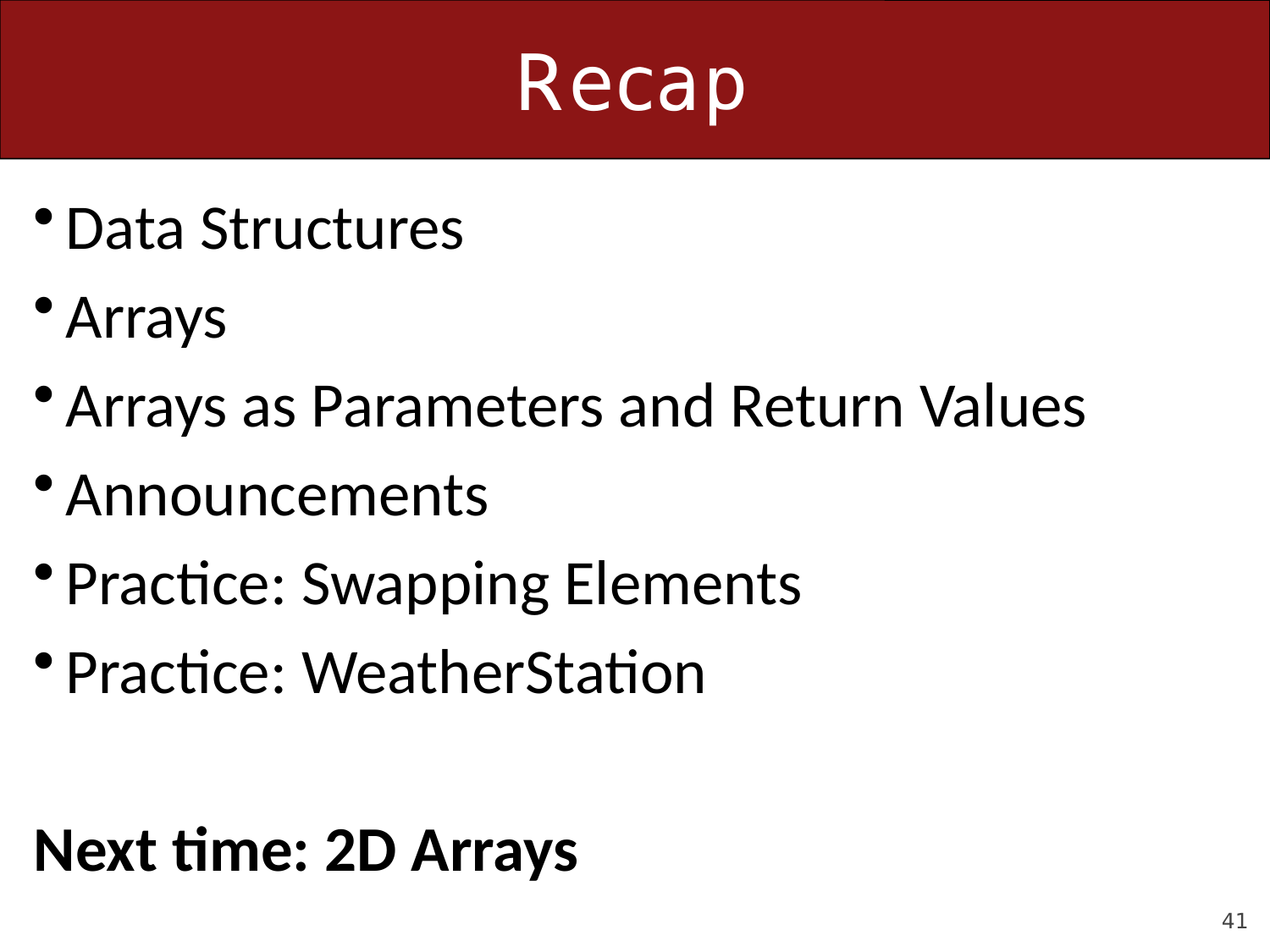

# Recap
Data Structures
Arrays
Arrays as Parameters and Return Values
Announcements
Practice: Swapping Elements
Practice: WeatherStation

Next time: 2D Arrays